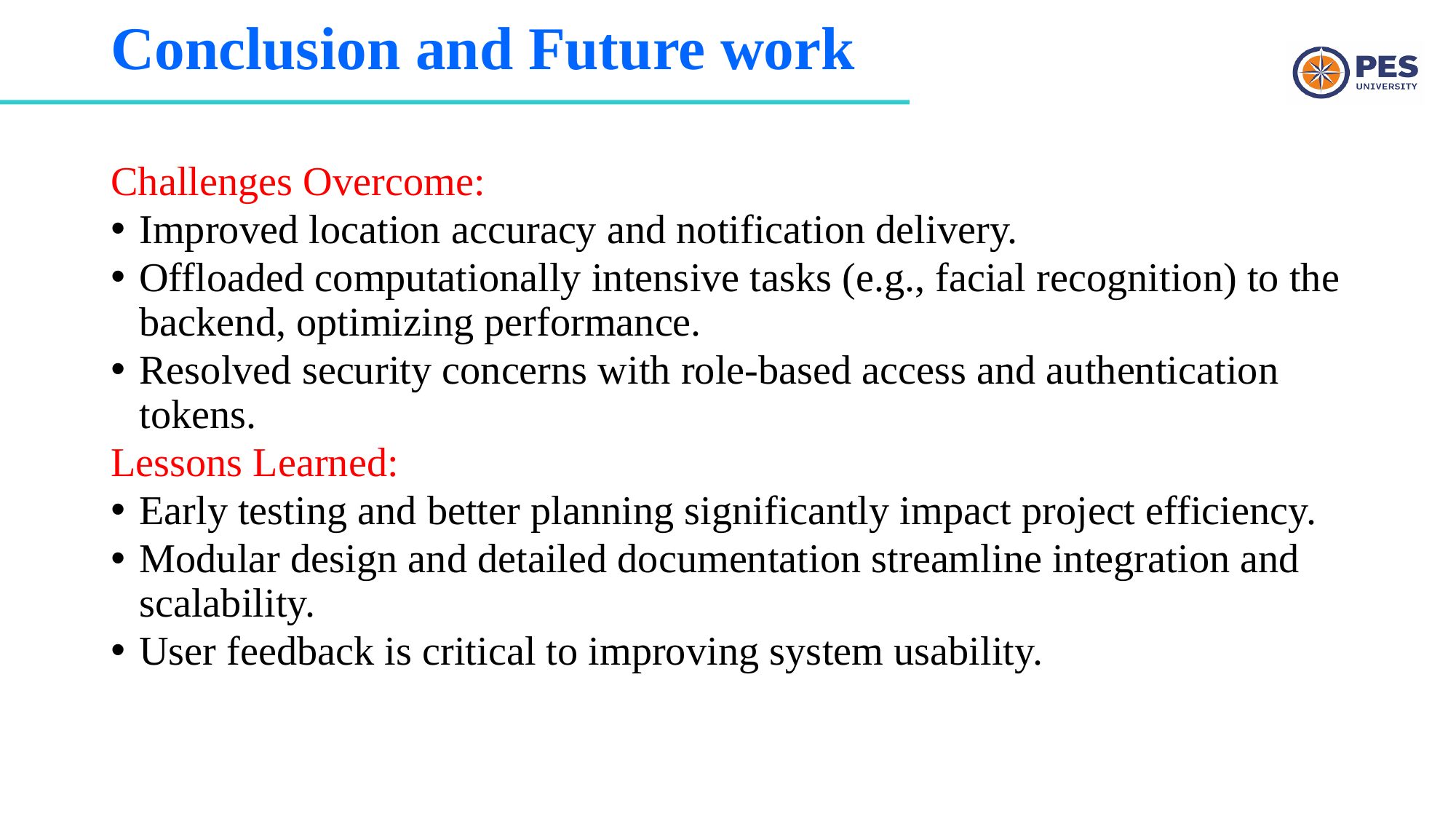

# Conclusion and Future work
Challenges Overcome:
Improved location accuracy and notification delivery.
Offloaded computationally intensive tasks (e.g., facial recognition) to the backend, optimizing performance.
Resolved security concerns with role-based access and authentication tokens.
Lessons Learned:
Early testing and better planning significantly impact project efficiency.
Modular design and detailed documentation streamline integration and scalability.
User feedback is critical to improving system usability.